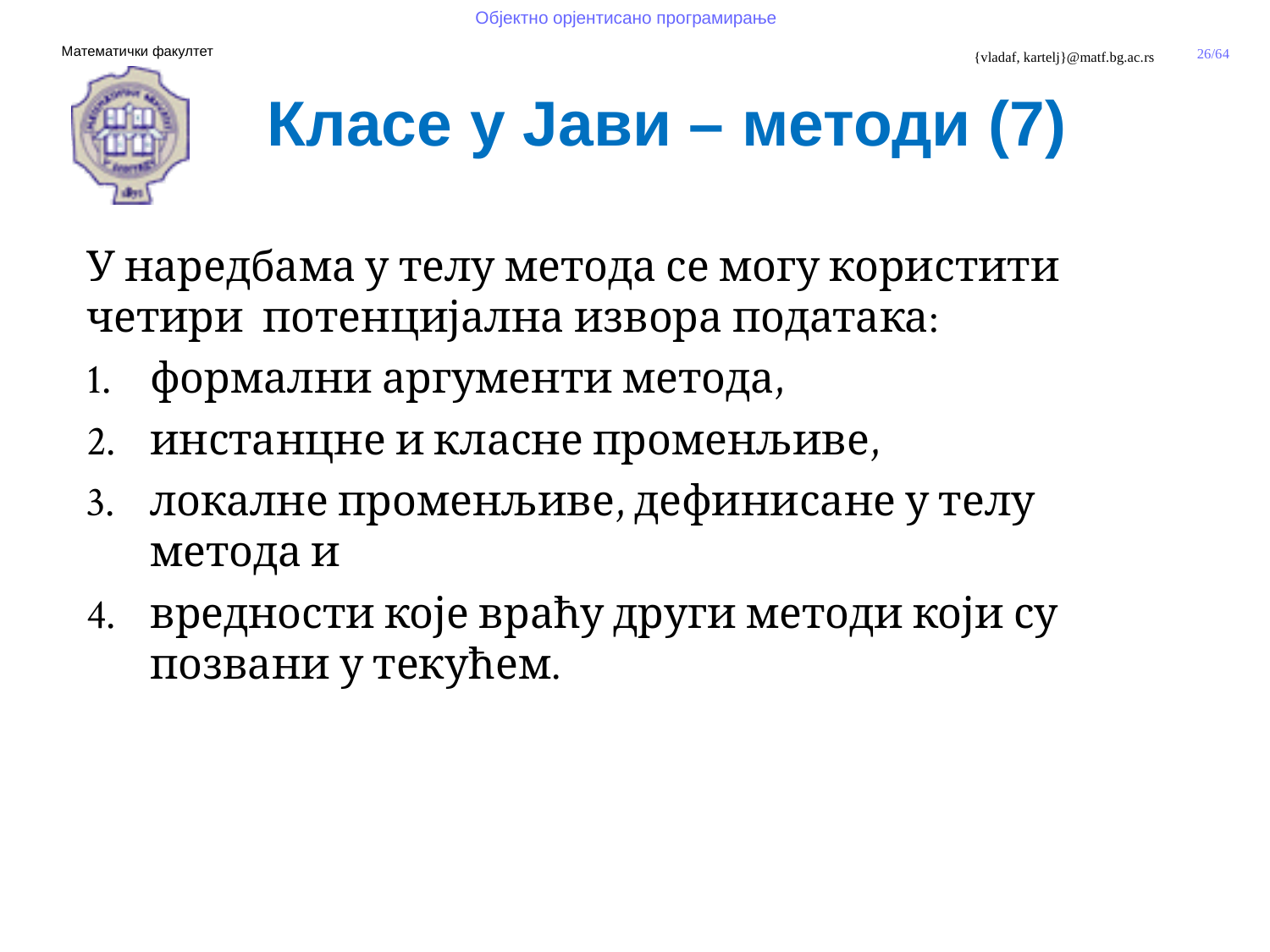

Класе у Јави – методи (7)
У наредбама у телу метода се могу користити четири  потенцијална извора података:
формални аргументи метода,
инстанцне и класне променљиве,
локалне променљиве, дефинисане у телу метода и
вредности које враћу други методи који су позвани у текућем.